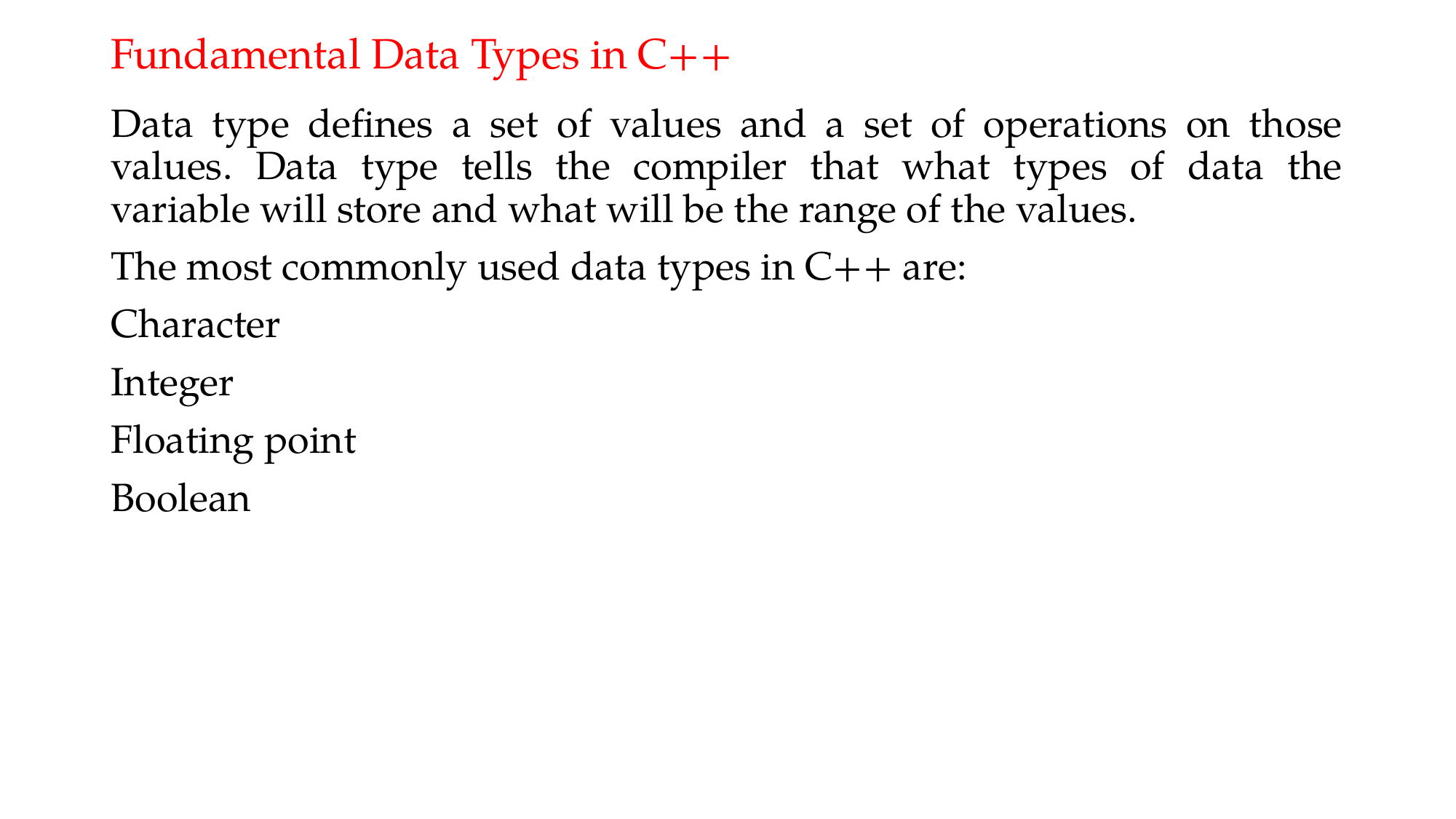

# Fundamental Data Types in C++
Data type defines a set of values and a set of operations on those values. Data type tells the compiler that what types of data the variable will store and what will be the range of the values.
The most commonly used data types in C++ are:
Character
Integer
Floating point
Boolean